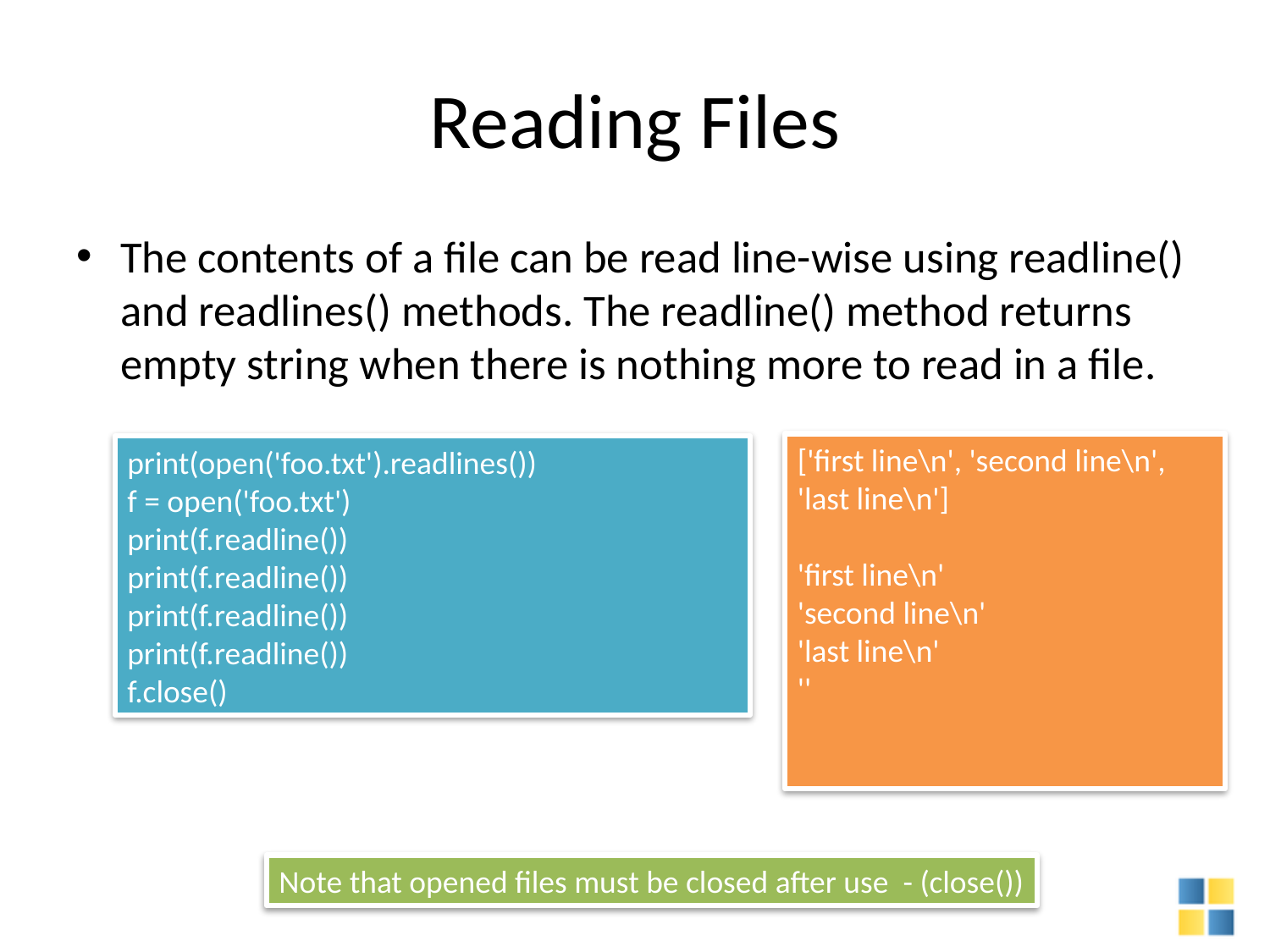

# Reading Files
The contents of a file can be read line-wise using readline() and readlines() methods. The readline() method returns empty string when there is nothing more to read in a file.

['first line\n', 'second line\n', 'last line\n']

'first line\n'
'second line\n'
'last line\n'
''

print(open('foo.txt').readlines())
f = open('foo.txt')
print(f.readline())
print(f.readline())
print(f.readline())
print(f.readline())
f.close()
Note that opened files must be closed after use  - (close())